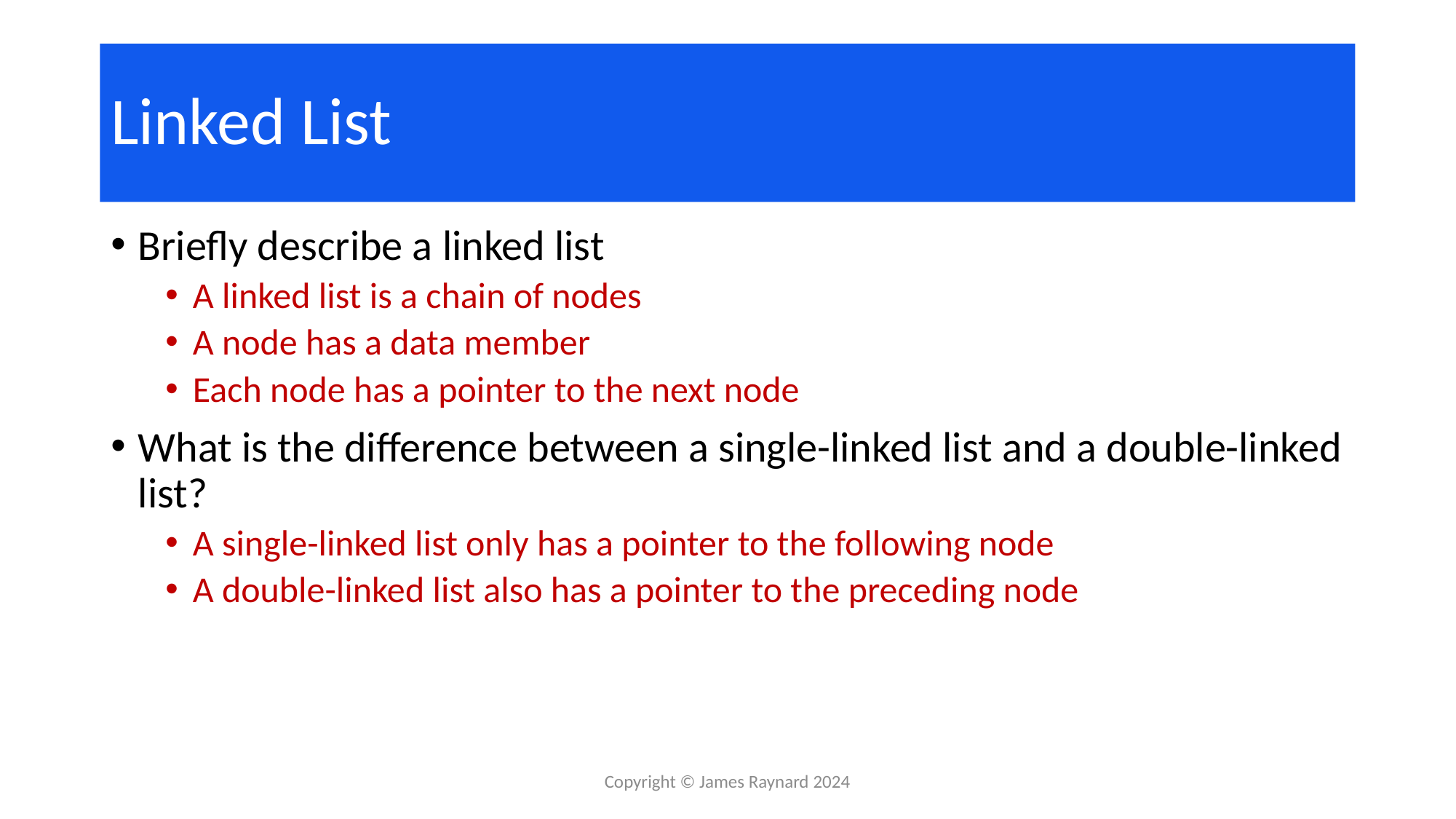

# Linked List
Briefly describe a linked list
A linked list is a chain of nodes
A node has a data member
Each node has a pointer to the next node
What is the difference between a single-linked list and a double-linked list?
A single-linked list only has a pointer to the following node
A double-linked list also has a pointer to the preceding node

Copyright © James Raynard 2024